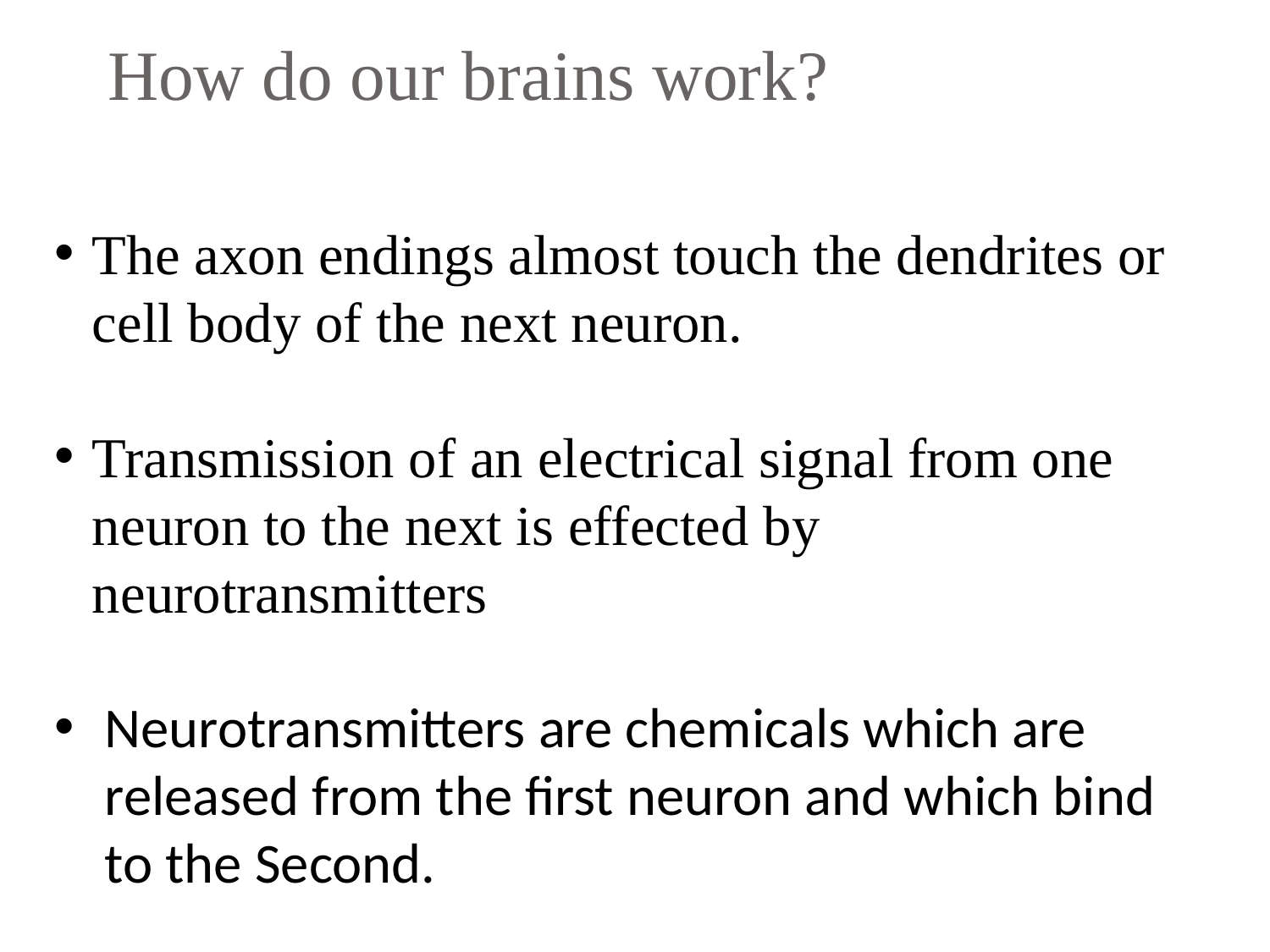

How do our brains work?
The axon endings almost touch the dendrites or cell body of the next neuron.

Transmission of an electrical signal from one neuron to the next is effected by neurotransmitters

Neurotransmitters are chemicals which are released from the first neuron and which bind to the Second.